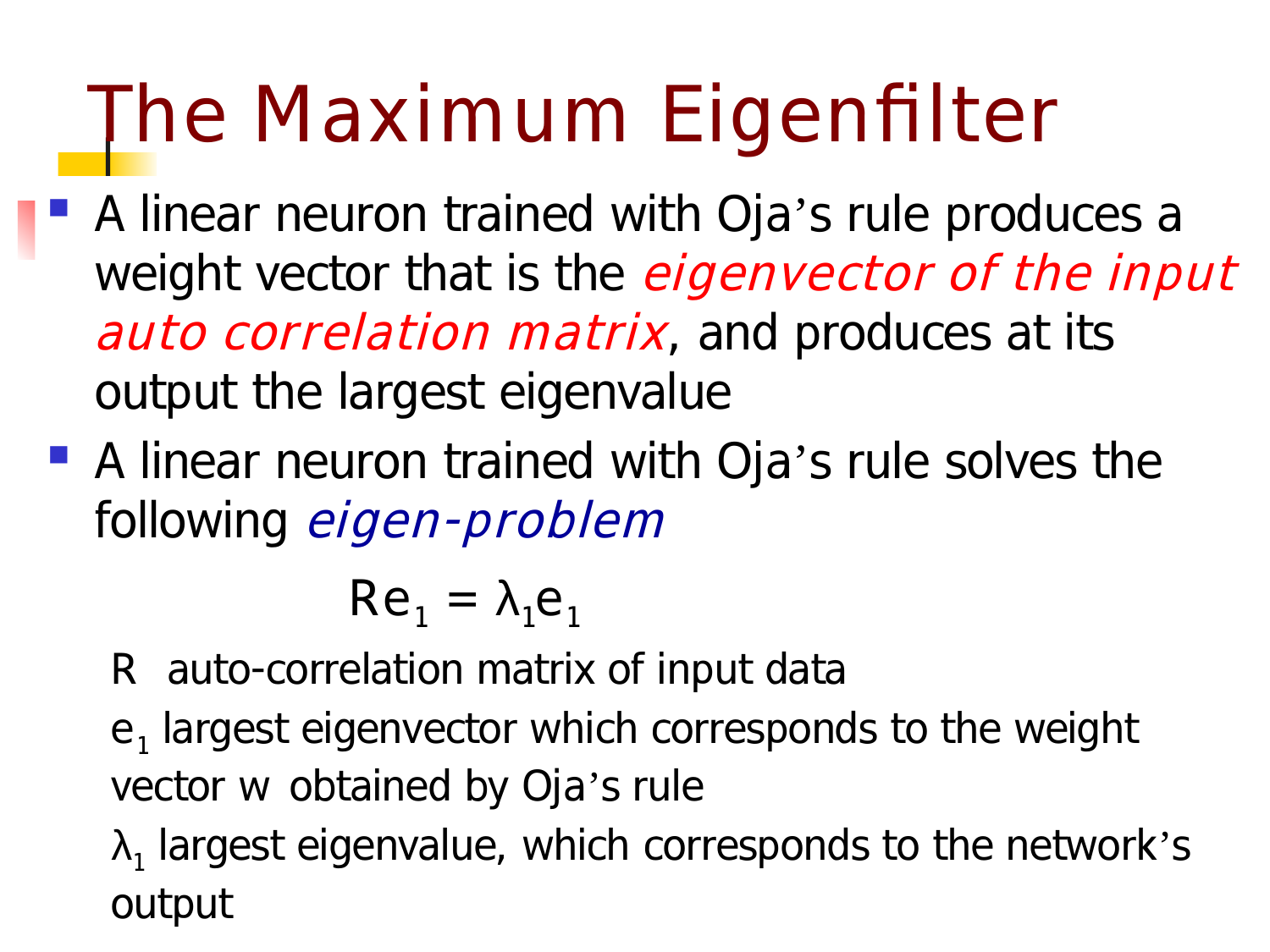

# The Maximum Eigenfilter
A linear neuron trained with Oja’s rule produces a weight vector that is the eigenvector of the input auto correlation matrix, and produces at its output the largest eigenvalue
A linear neuron trained with Oja’s rule solves the following eigen-problem
			Re1 = λ1e1
R  auto-correlation matrix of input data
e1 largest eigenvector which corresponds to the weight vector w obtained by Oja’s rule
λ1 largest eigenvalue, which corresponds to the network’s output